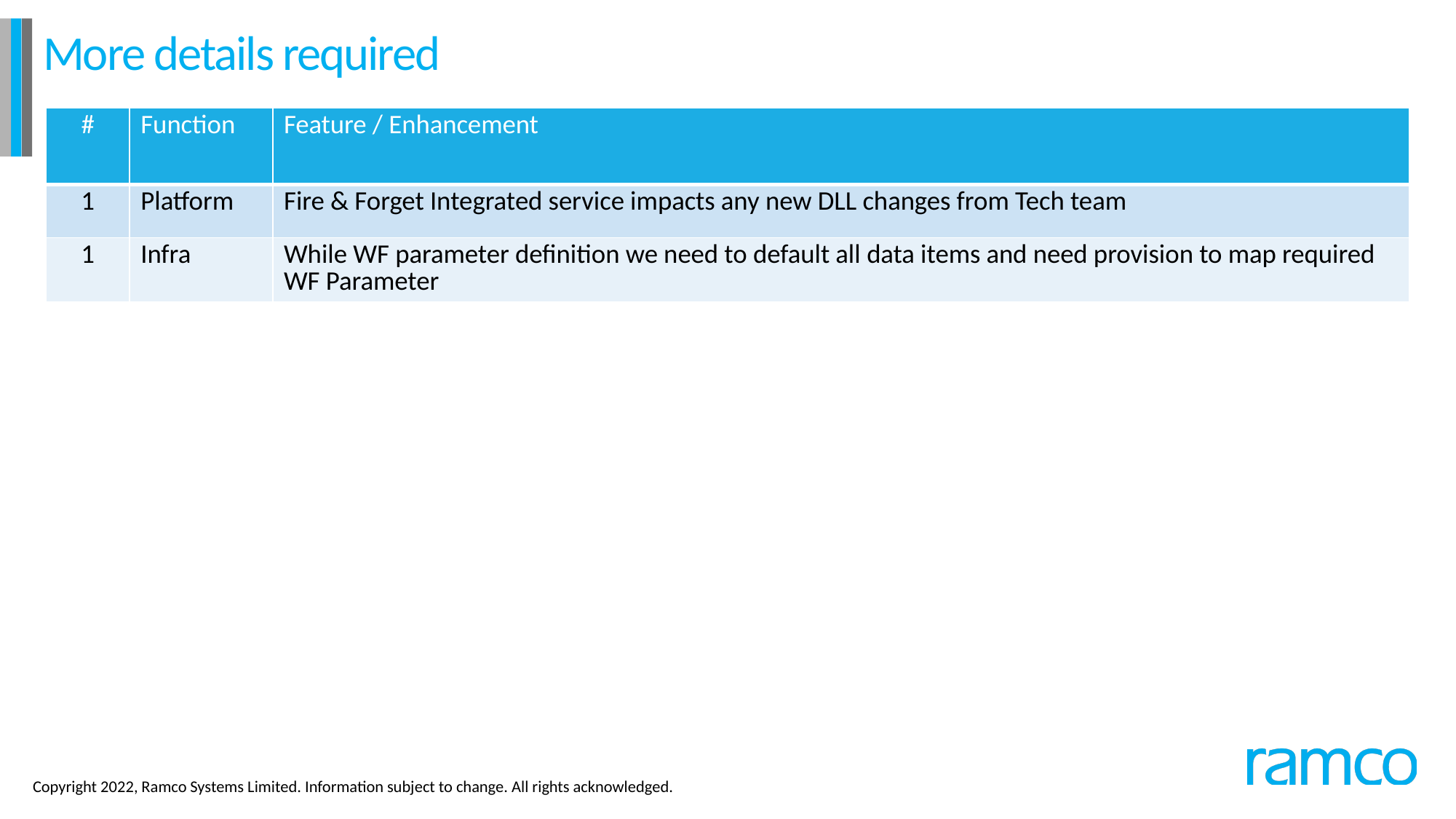

# More details required
| # | Function | Feature / Enhancement |
| --- | --- | --- |
| 1 | Platform | Fire & Forget Integrated service impacts any new DLL changes from Tech team |
| 1 | Infra | While WF parameter definition we need to default all data items and need provision to map required WF Parameter |